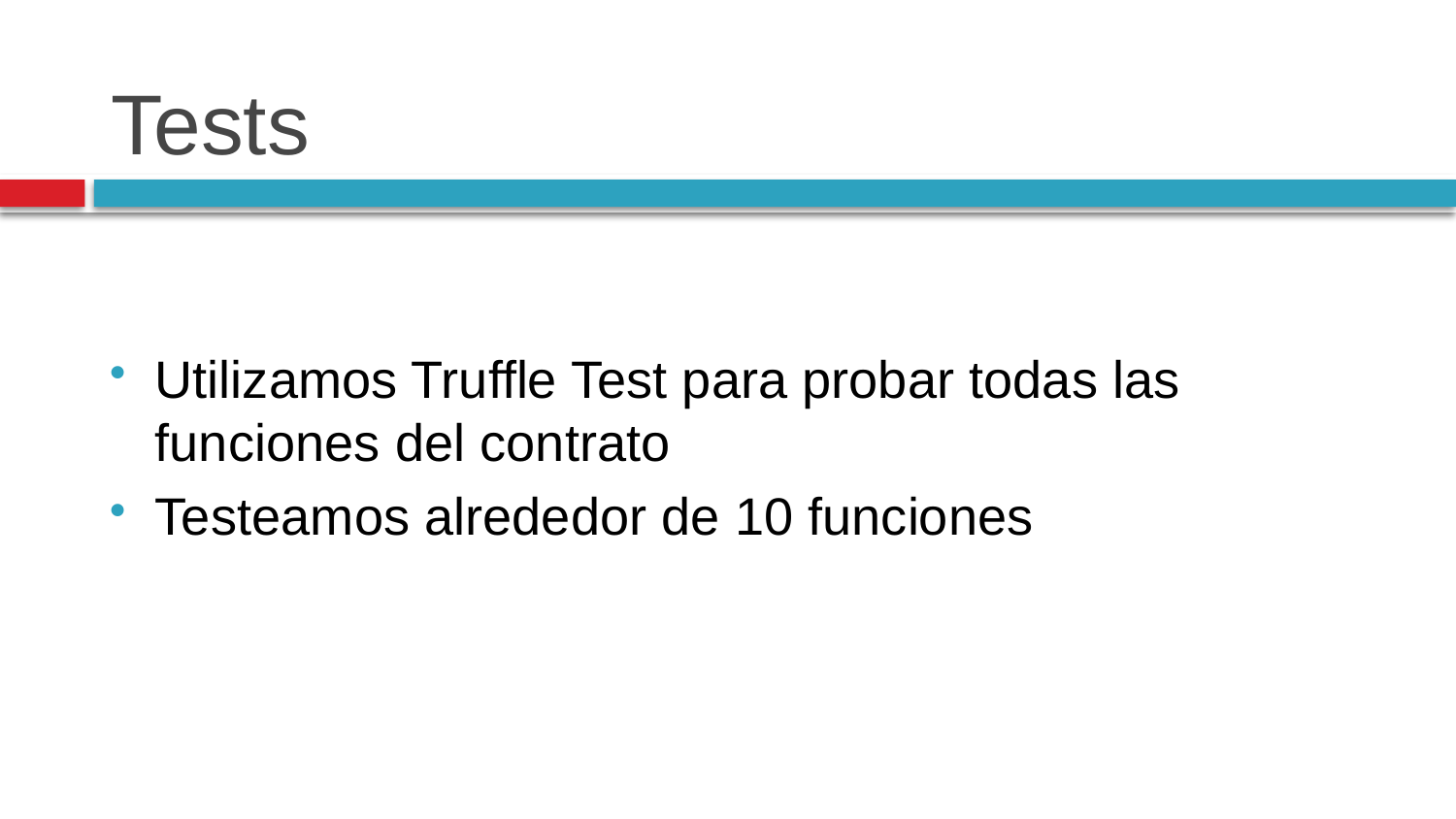

# Tests
Utilizamos Truffle Test para probar todas las funciones del contrato
Testeamos alrededor de 10 funciones